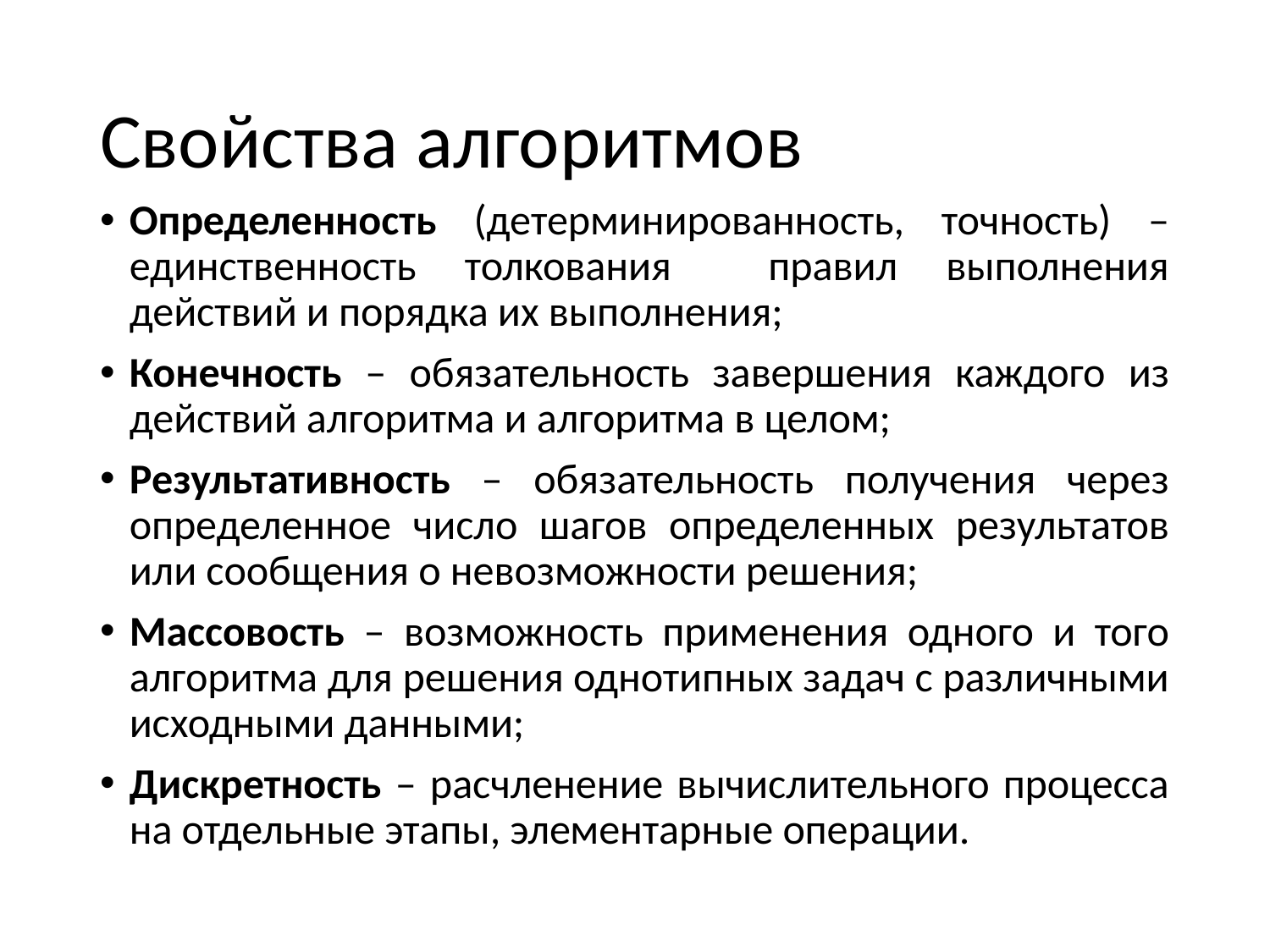

# Свойства алгоритмов
Определенность (детерминированность, точность) – единственность толкования  правил выполнения действий и порядка их выполнения;
Конечность – обязательность завершения каждого из действий алгоритма и алгоритма в целом;
Результативность – обязательность получения через определенное число шагов определенных результатов или сообщения о невозможности решения;
Массовость – возможность применения одного и того алгоритма для решения однотипных задач с различными исходными данными;
Дискретность – расчленение вычислительного процесса на отдельные этапы, элементарные операции.